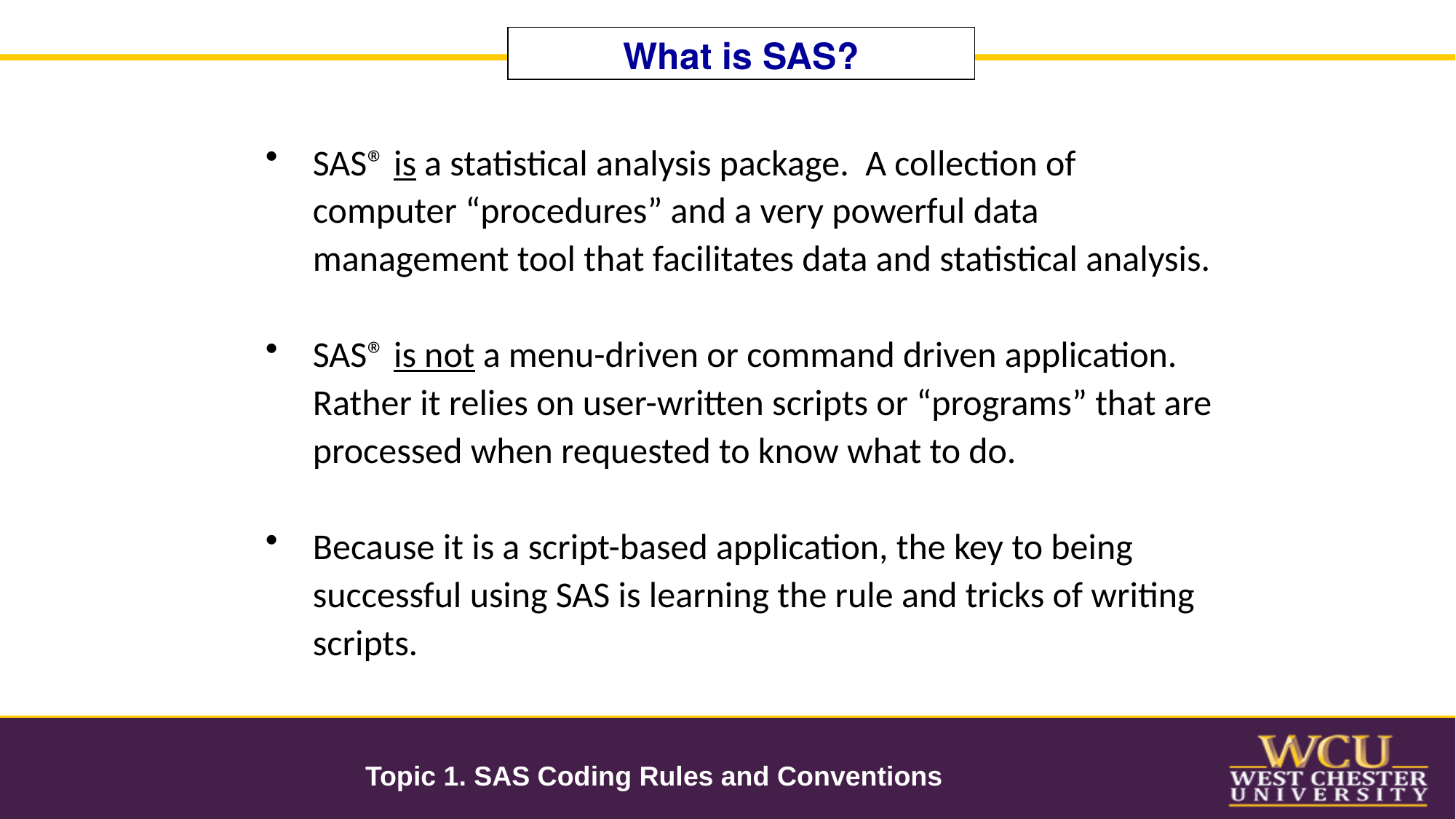

What is SAS?
SAS® is a statistical analysis package.  A collection of computer “procedures” and a very powerful data management tool that facilitates data and statistical analysis.

SAS® is not a menu-driven or command driven application.  Rather it relies on user-written scripts or “programs” that are processed when requested to know what to do.

Because it is a script-based application, the key to being successful using SAS is learning the rule and tricks of writing scripts.